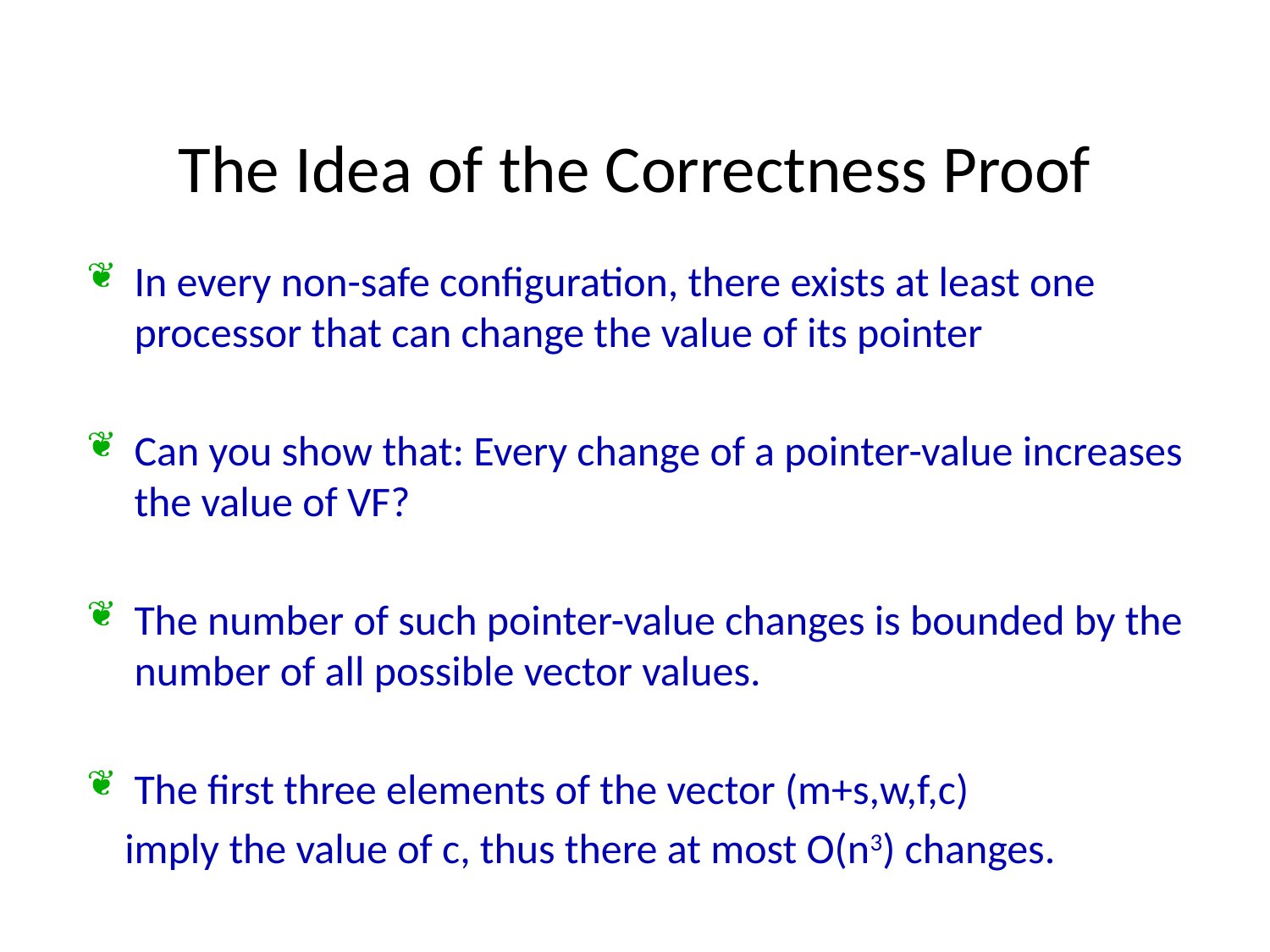

# The Idea of the Correctness Proof
In every non-safe configuration, there exists at least one processor that can change the value of its pointer

Can you show that: Every change of a pointer-value increases the value of VF?

The number of such pointer-value changes is bounded by the number of all possible vector values.

The first three elements of the vector (m+s,w,f,c)
    imply the value of c, thus there at most O(n3) changes.
2-18